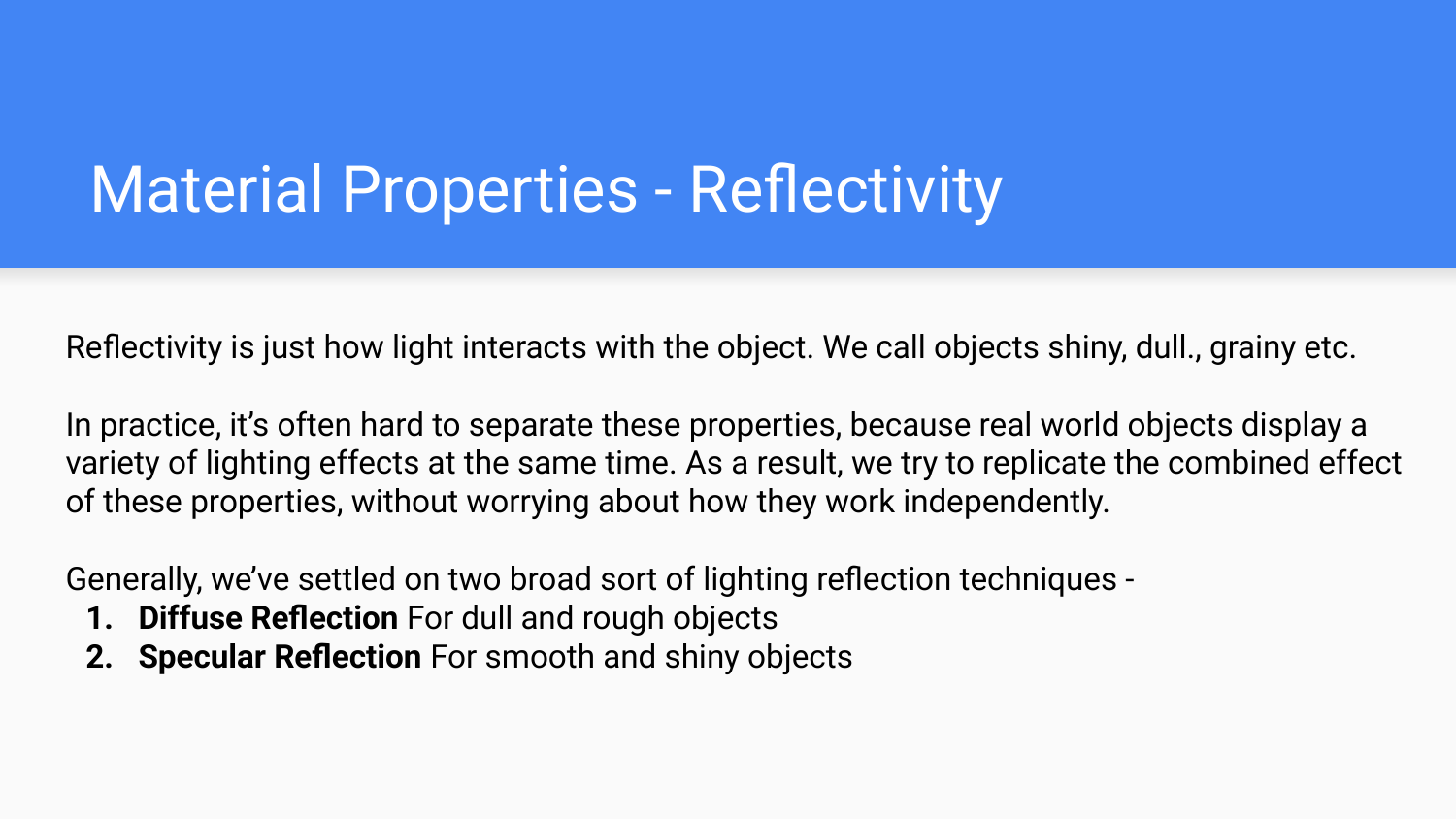

# Material Properties - Reflectivity
Reflectivity is just how light interacts with the object. We call objects shiny, dull., grainy etc.
In practice, it’s often hard to separate these properties, because real world objects display a variety of lighting effects at the same time. As a result, we try to replicate the combined effect of these properties, without worrying about how they work independently.
Generally, we’ve settled on two broad sort of lighting reflection techniques -
Diffuse Reflection For dull and rough objects
Specular Reflection For smooth and shiny objects